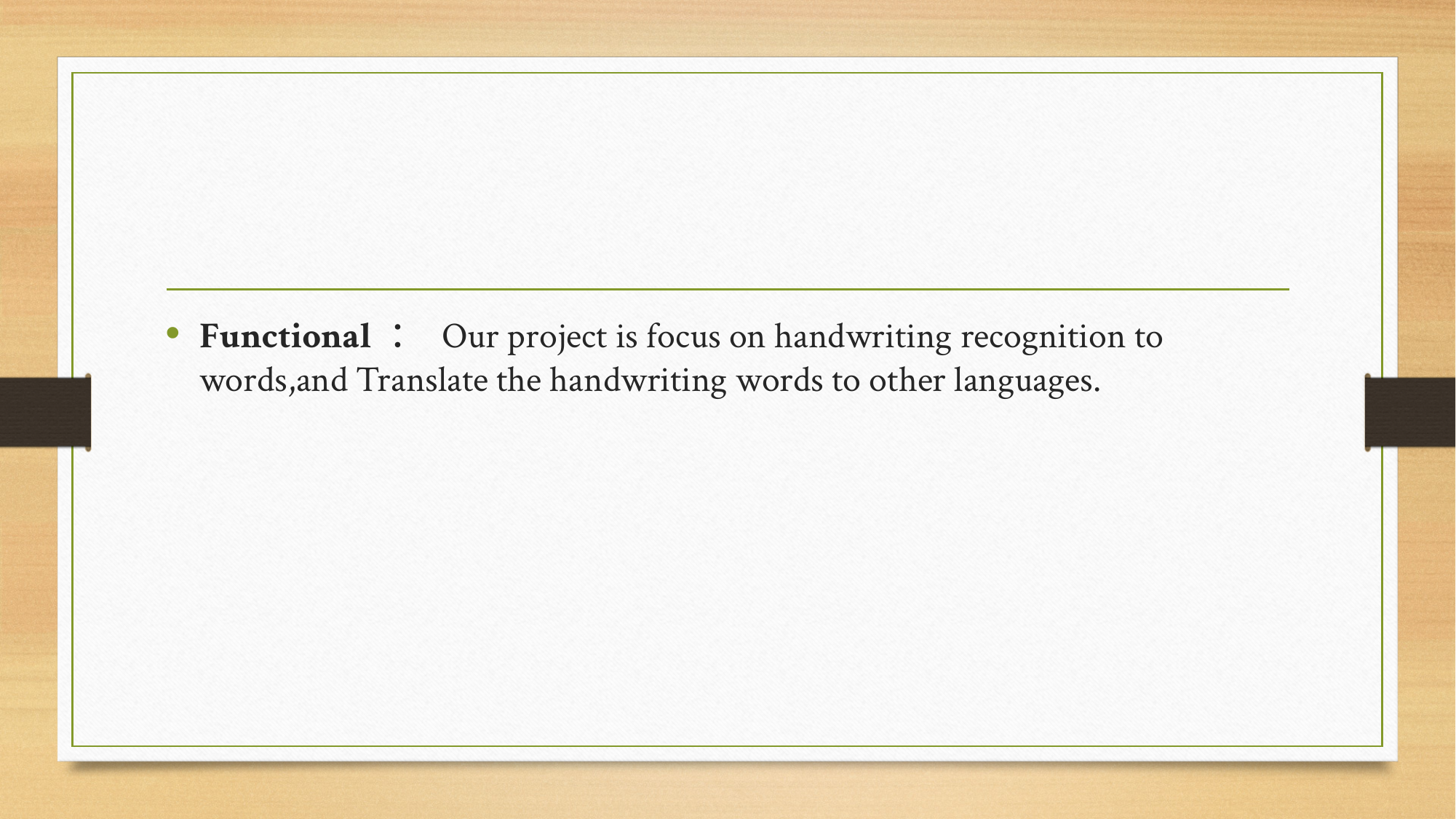

Functional ： Our project is focus on handwriting recognition to words,and Translate the handwriting words to other languages.